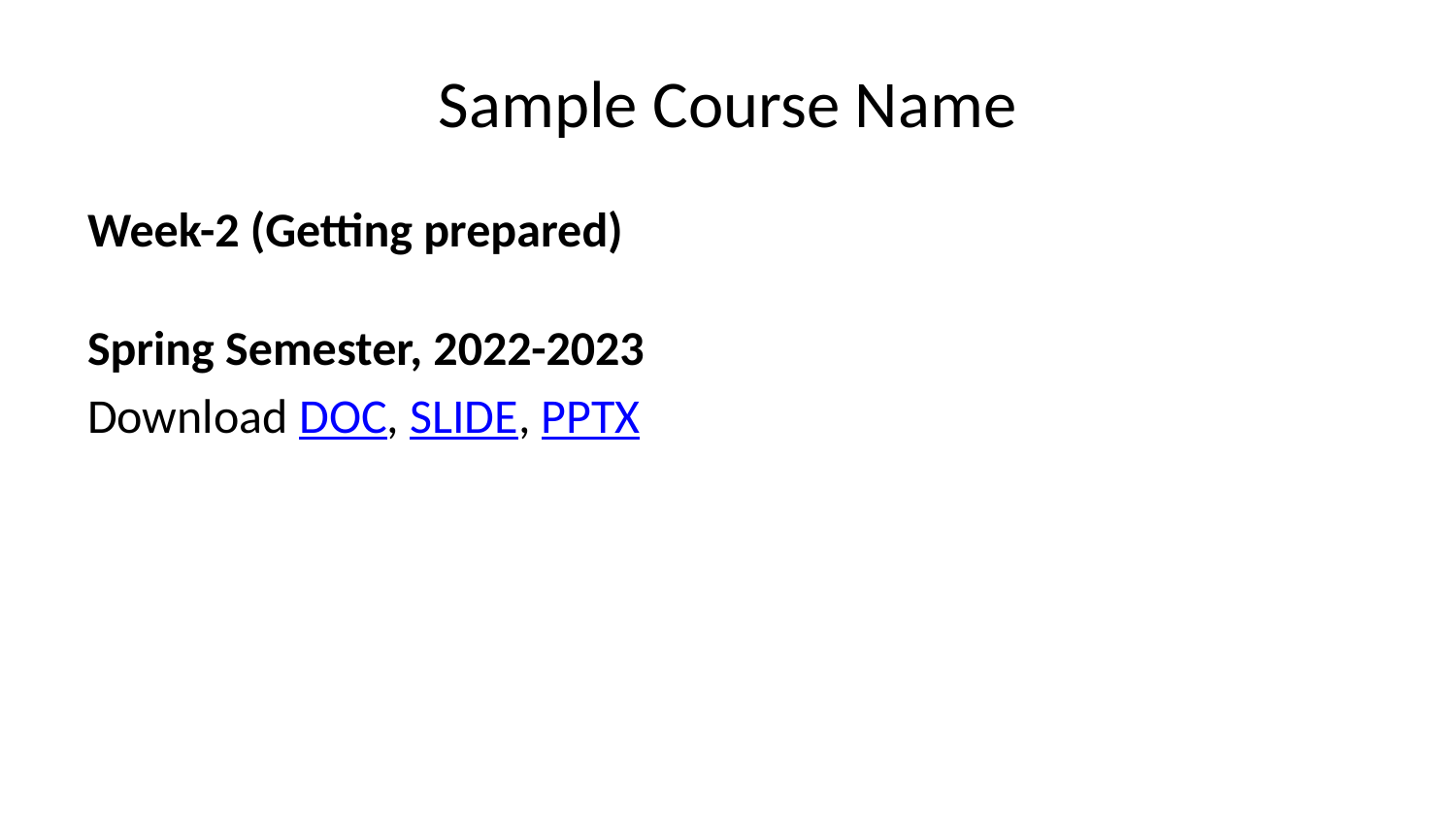

# Sample Course Name
Week-2 (Getting prepared)
Spring Semester, 2022-2023
Download DOC, SLIDE, PPTX